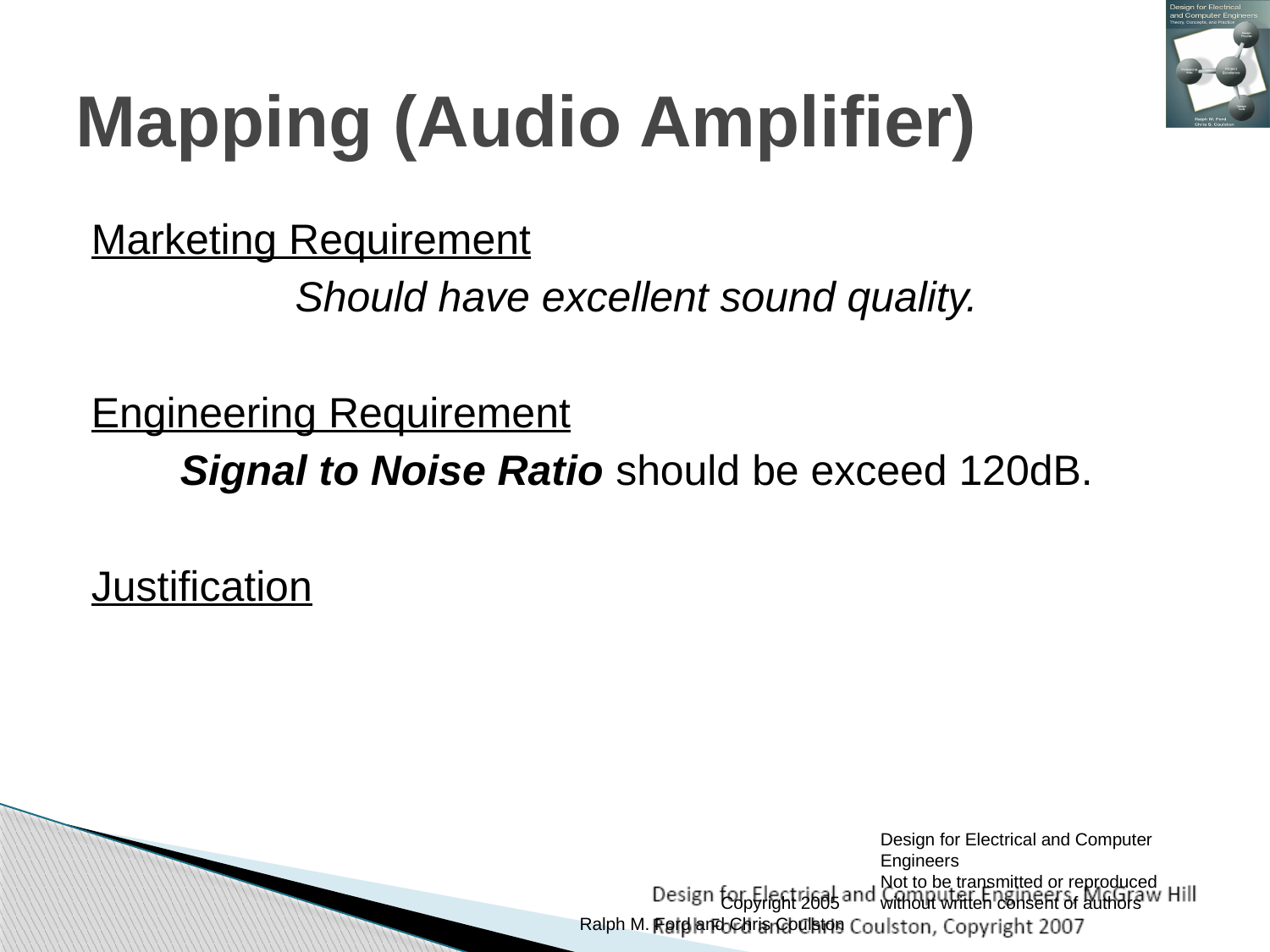

# Mapping (Audio Amplifier)
Marketing Requirement
Should have excellent sound quality.

Engineering Requirement
Signal to Noise Ratio should be exceed 120dB.

Justification
Copyright 2005
Ralph M. Ford and Chris Coulston

Design for Electrical and Computer Engineers
Not to be transmitted or reproduced without written consent of authors